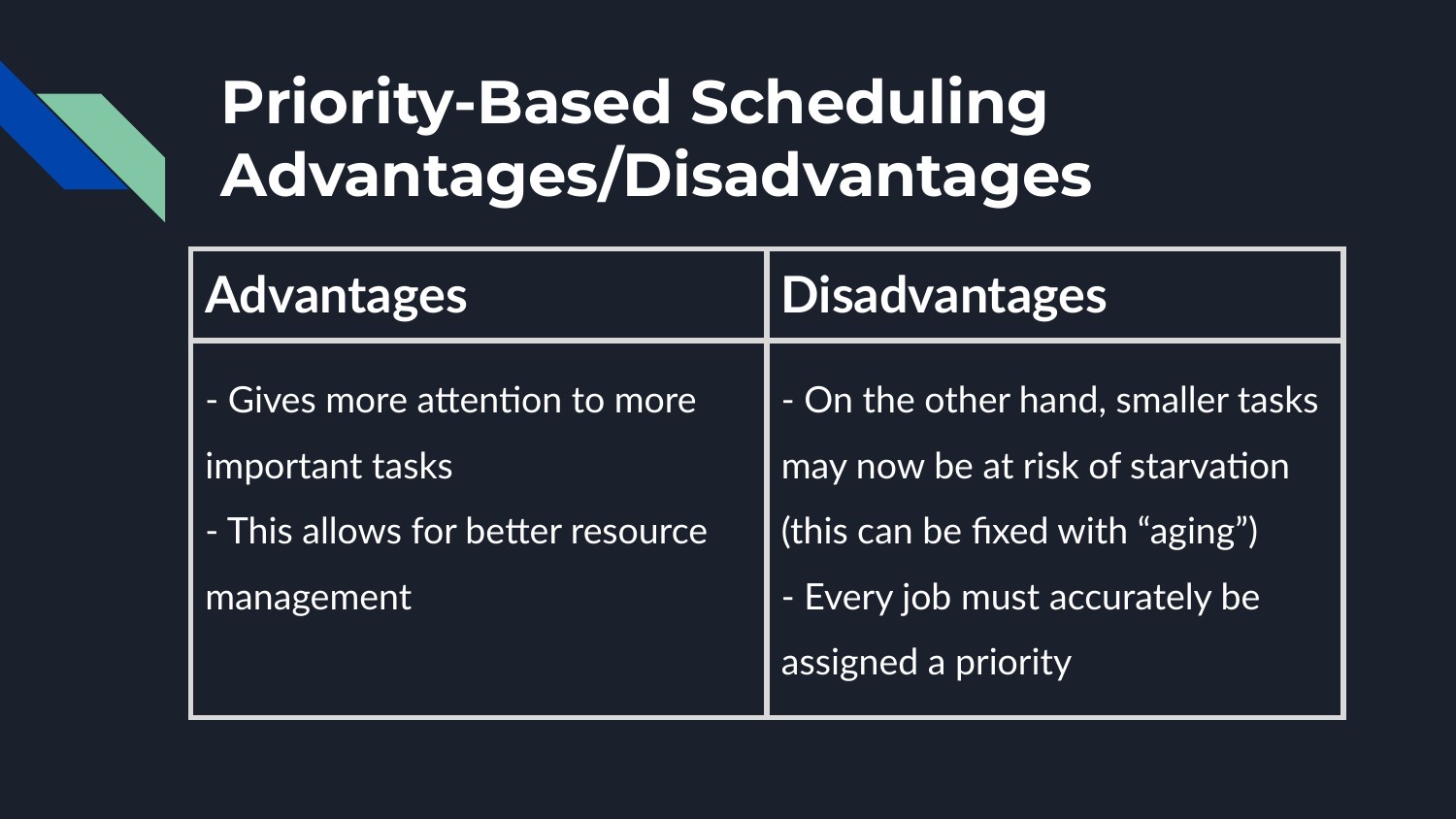

# Priority-Based Scheduling
Advantages/Disadvantages
| Advantages | Disadvantages |
| --- | --- |
| - Gives more attention to more important tasks - This allows for better resource management | - On the other hand, smaller tasks may now be at risk of starvation (this can be fixed with “aging”) - Every job must accurately be assigned a priority |